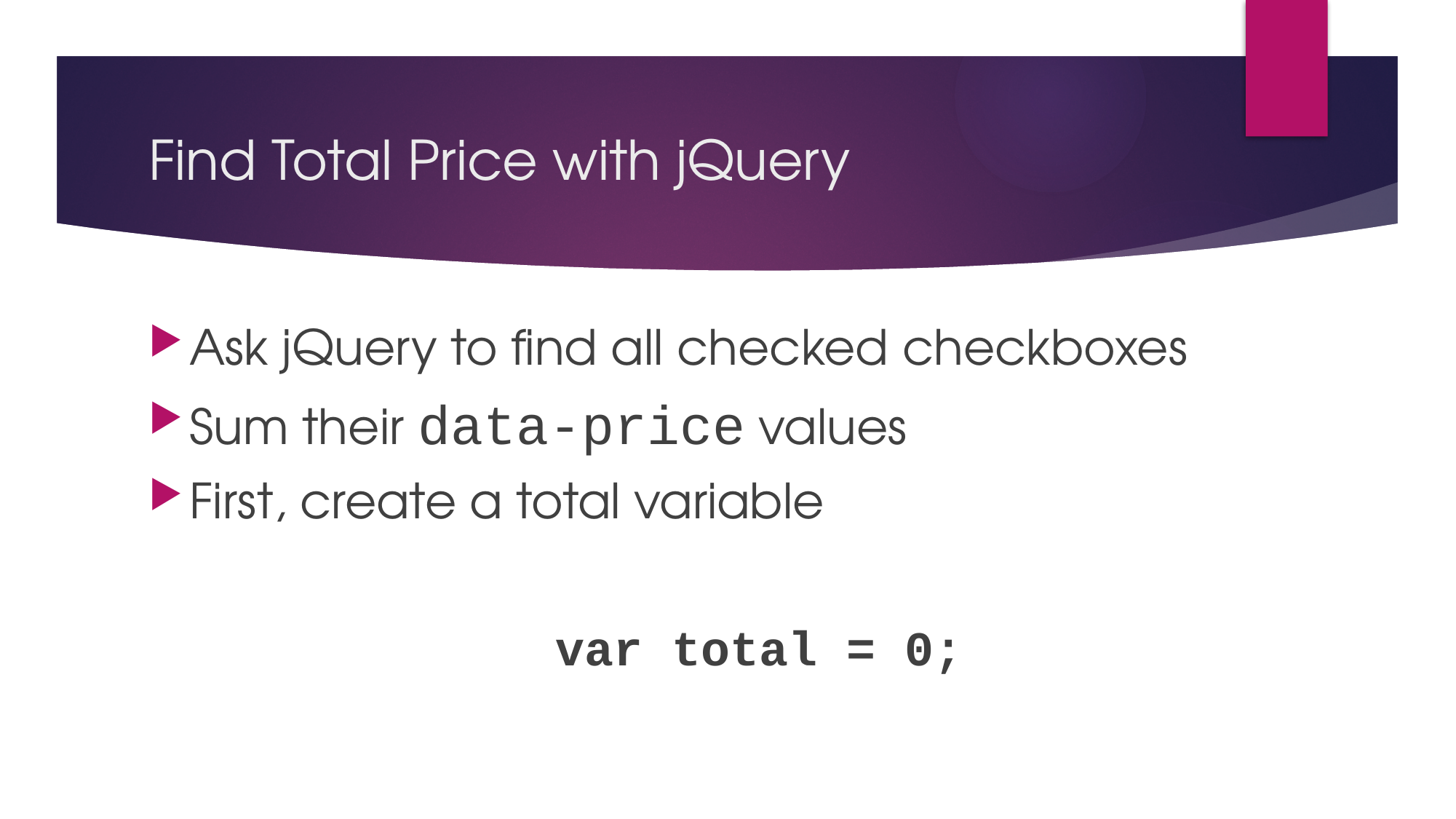

# Find Total Price with jQuery
Ask jQuery to find all checked checkboxes
Sum their data-price values
First, create a total variable

var total = 0;